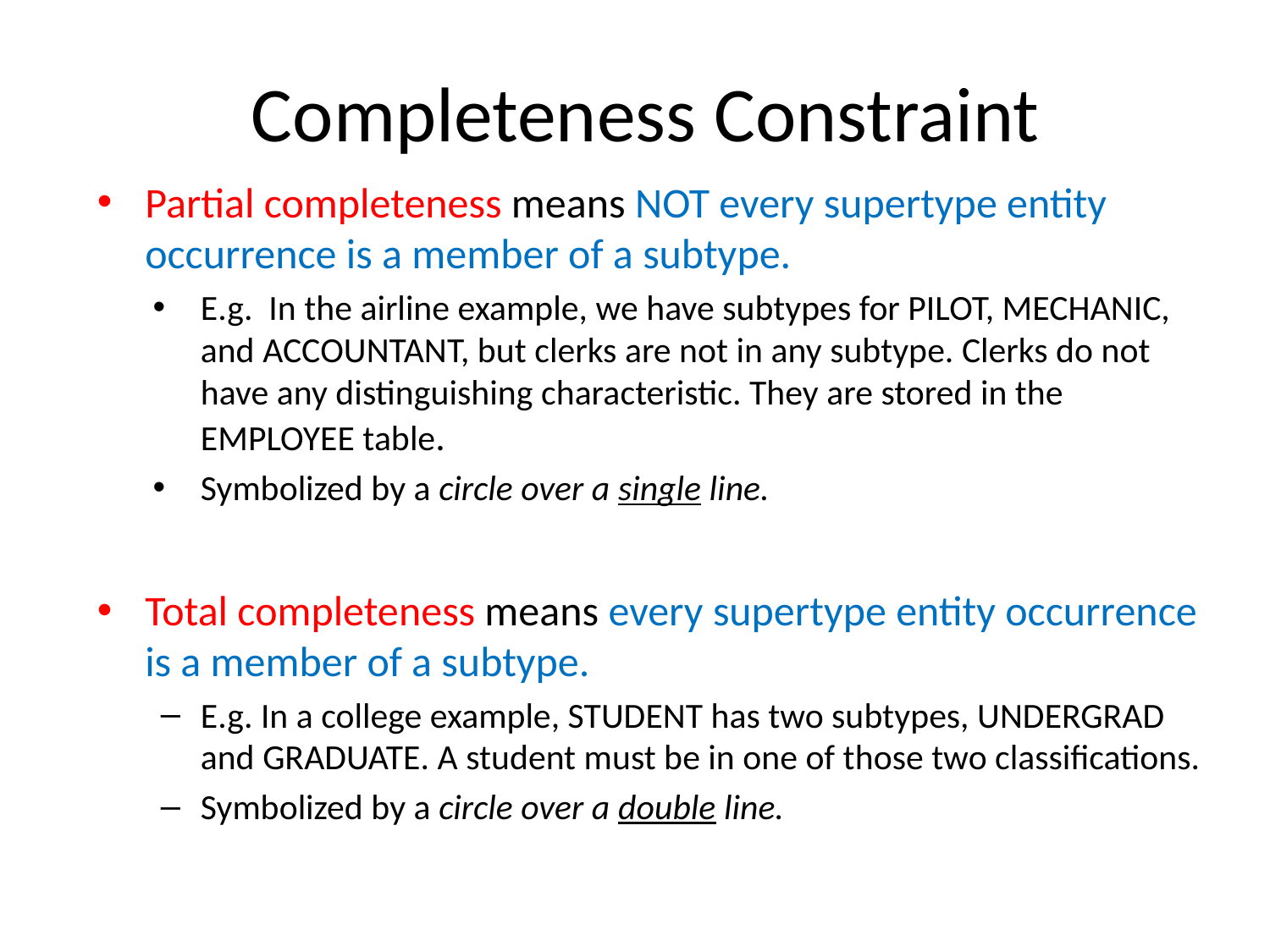

# Completeness Constraint
Partial completeness means NOT every supertype entity occurrence is a member of a subtype.
E.g.  In the airline example, we have subtypes for PILOT, MECHANIC, and ACCOUNTANT, but clerks are not in any subtype. Clerks do not have any distinguishing characteristic. They are stored in the EMPLOYEE table.
Symbolized by a circle over a single line.

Total completeness means every supertype entity occurrence is a member of a subtype.
E.g. In a college example, STUDENT has two subtypes, UNDERGRAD and GRADUATE. A student must be in one of those two classifications.
Symbolized by a circle over a double line.